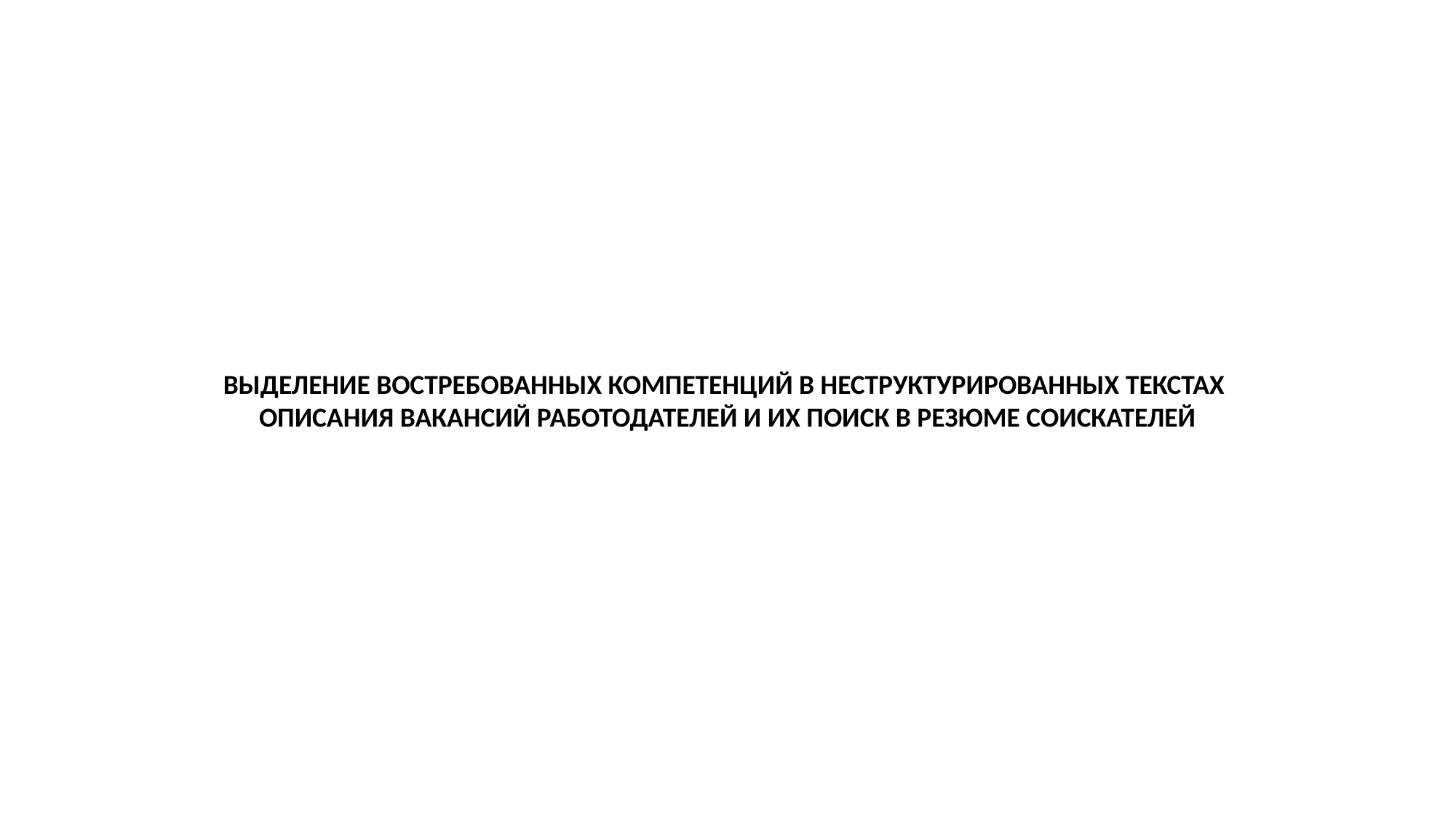

ВЫДЕЛЕНИЕ ВОСТРЕБОВАННЫХ КОМПЕТЕНЦИЙ В НЕСТРУКТУРИРОВАННЫХ ТЕКСТАХ
ОПИСАНИЯ ВАКАНСИЙ РАБОТОДАТЕЛЕЙ И ИХ ПОИСК В РЕЗЮМЕ СОИСКАТЕЛЕЙ